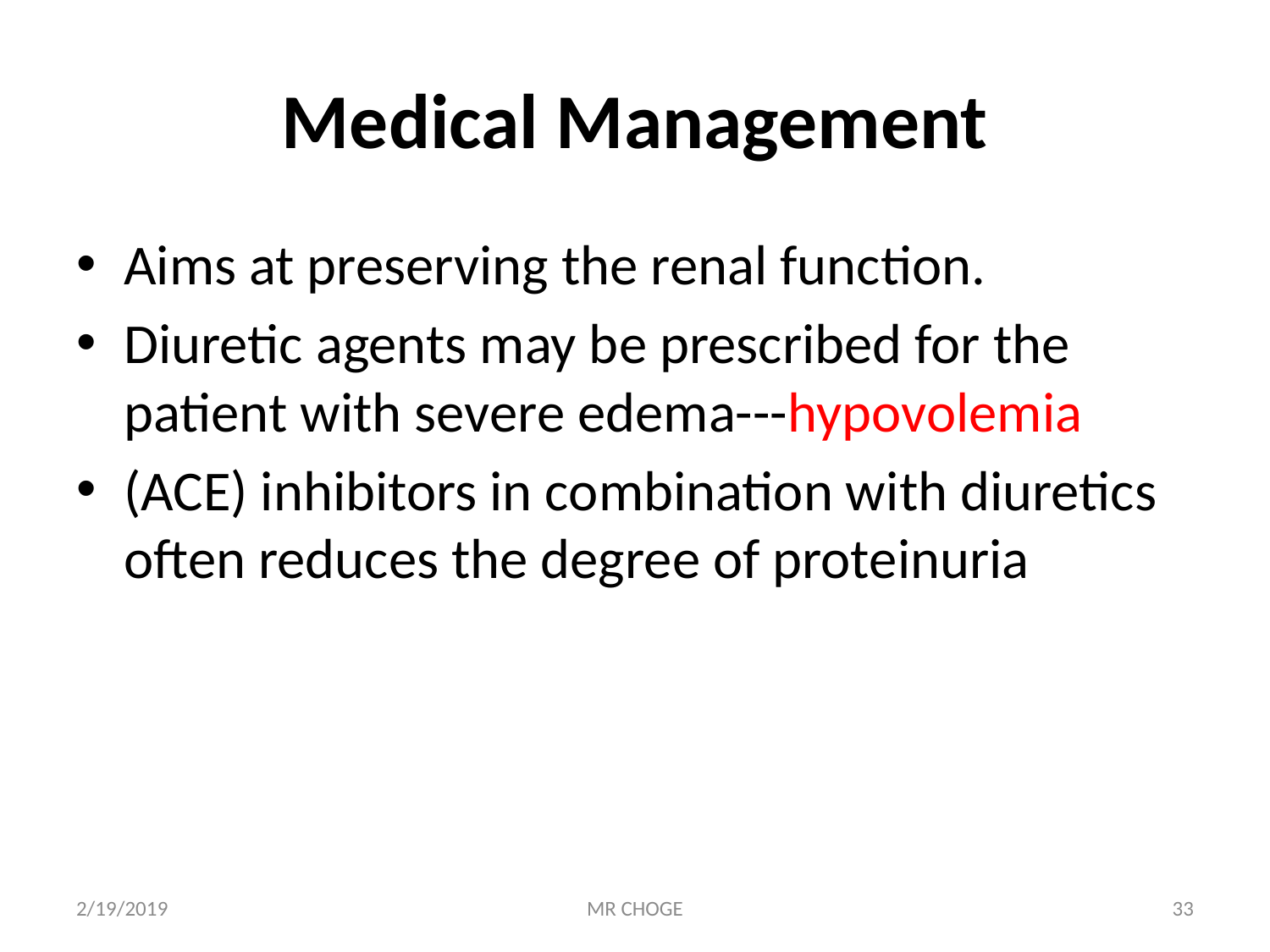

# Medical Management
Aims at preserving the renal function.
Diuretic agents may be prescribed for the patient with severe edema---hypovolemia
(ACE) inhibitors in combination with diuretics often reduces the degree of proteinuria

2/19/2019
MR CHOGE
33